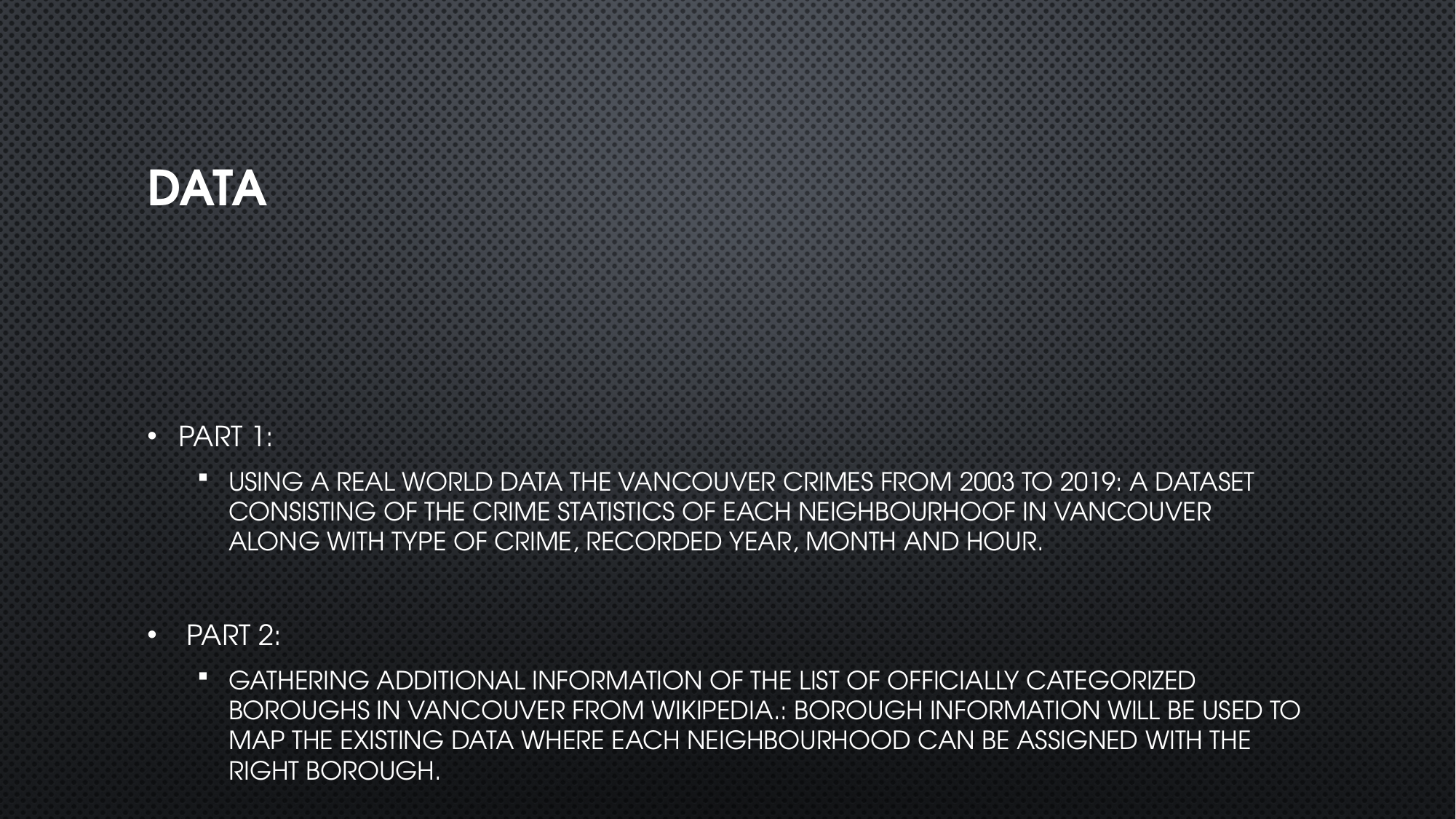

# Data

Part 1:
Using a real world data the Vancouver Crimes from 2003 to 2019: A dataset consisting of the crime statistics of each Neighbourhoof in Vancouver along with type of crime, recorded year, month and hour.

 Part 2:
Gathering additional information of the list of officially categorized boroughs in Vancouver from Wikipedia.: Borough information will be used to map the existing data where each neighbourhood can be assigned with the right borough.